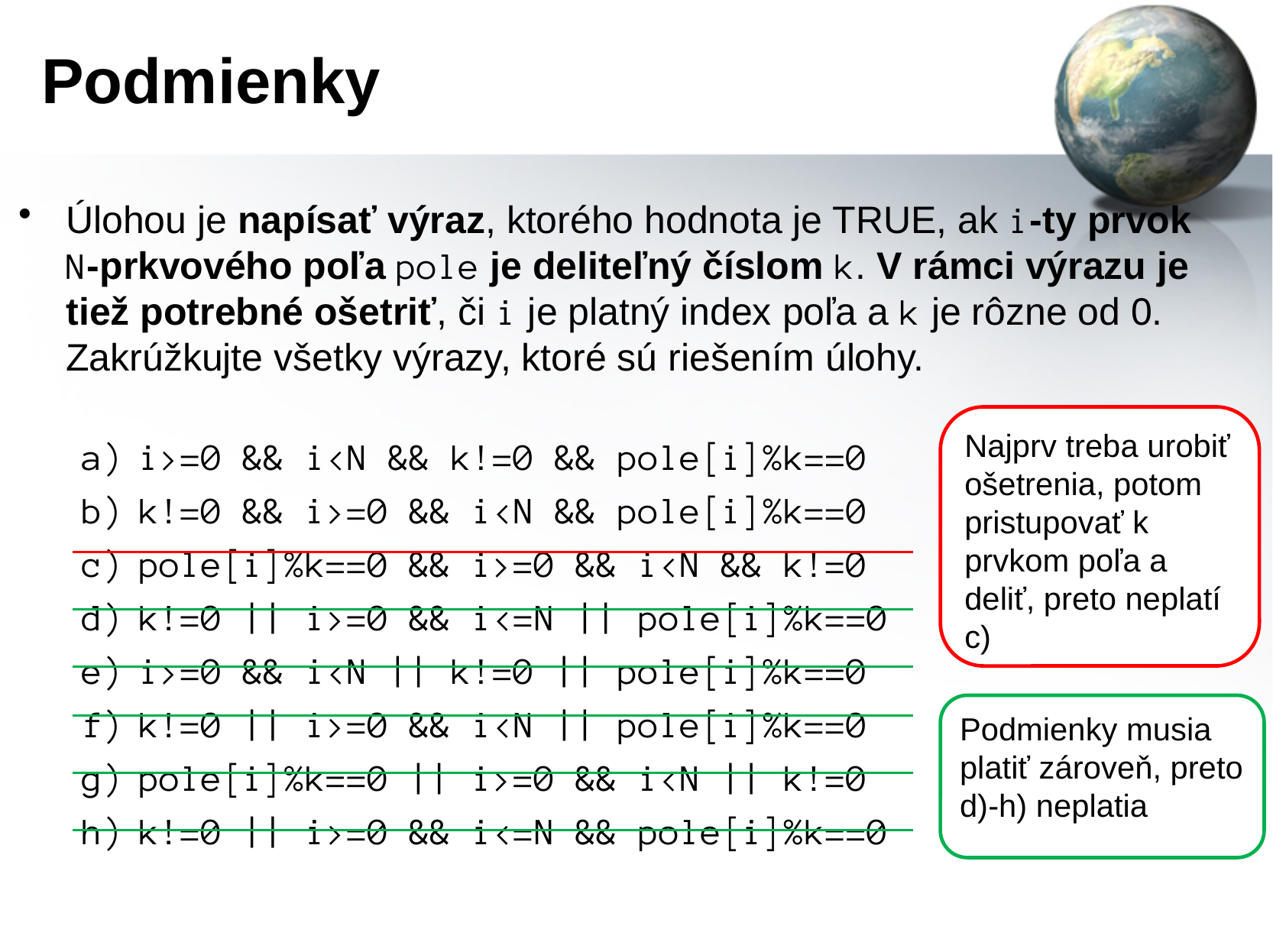

# Podmienky
Úlohou je napísať výraz, ktorého hodnota je TRUE, ak i-ty prvok N-prkvového poľa pole je deliteľný číslom k. V rámci výrazu je tiež potrebné ošetriť, či i je platný index poľa a k je rôzne od 0. Zakrúžkujte všetky výrazy, ktoré sú riešením úlohy.

i>=0 && i<N && k!=0 && pole[i]%k==0
k!=0 && i>=0 && i<N && pole[i]%k==0
pole[i]%k==0 && i>=0 && i<N && k!=0
k!=0 || i>=0 && i<=N || pole[i]%k==0
i>=0 && i<N || k!=0 || pole[i]%k==0
k!=0 || i>=0 && i<N || pole[i]%k==0
pole[i]%k==0 || i>=0 && i<N || k!=0
k!=0 || i>=0 && i<=N && pole[i]%k==0

Najprv treba urobiť ošetrenia, potom pristupovať k prvkom poľa a deliť, preto neplatí c)
Podmienky musia platiť zároveň, preto d)-h) neplatia